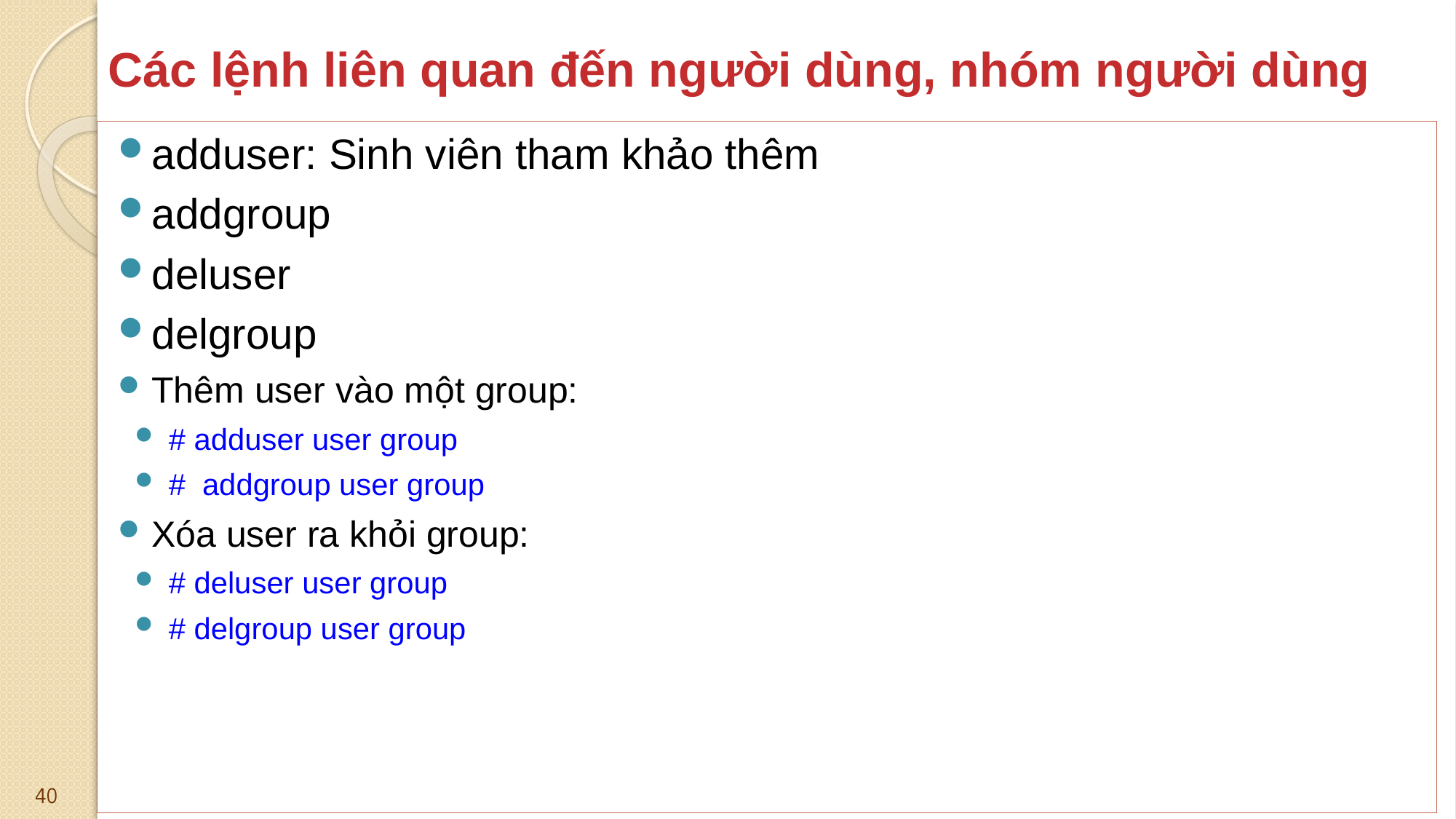

# Các lệnh liên quan đến người dùng, nhóm người dùng
adduser: Sinh viên tham khảo thêm
addgroup
deluser
delgroup
Thêm user vào một group:
# adduser user group
#  addgroup user group
Xóa user ra khỏi group:
# deluser user group
# delgroup user group
40